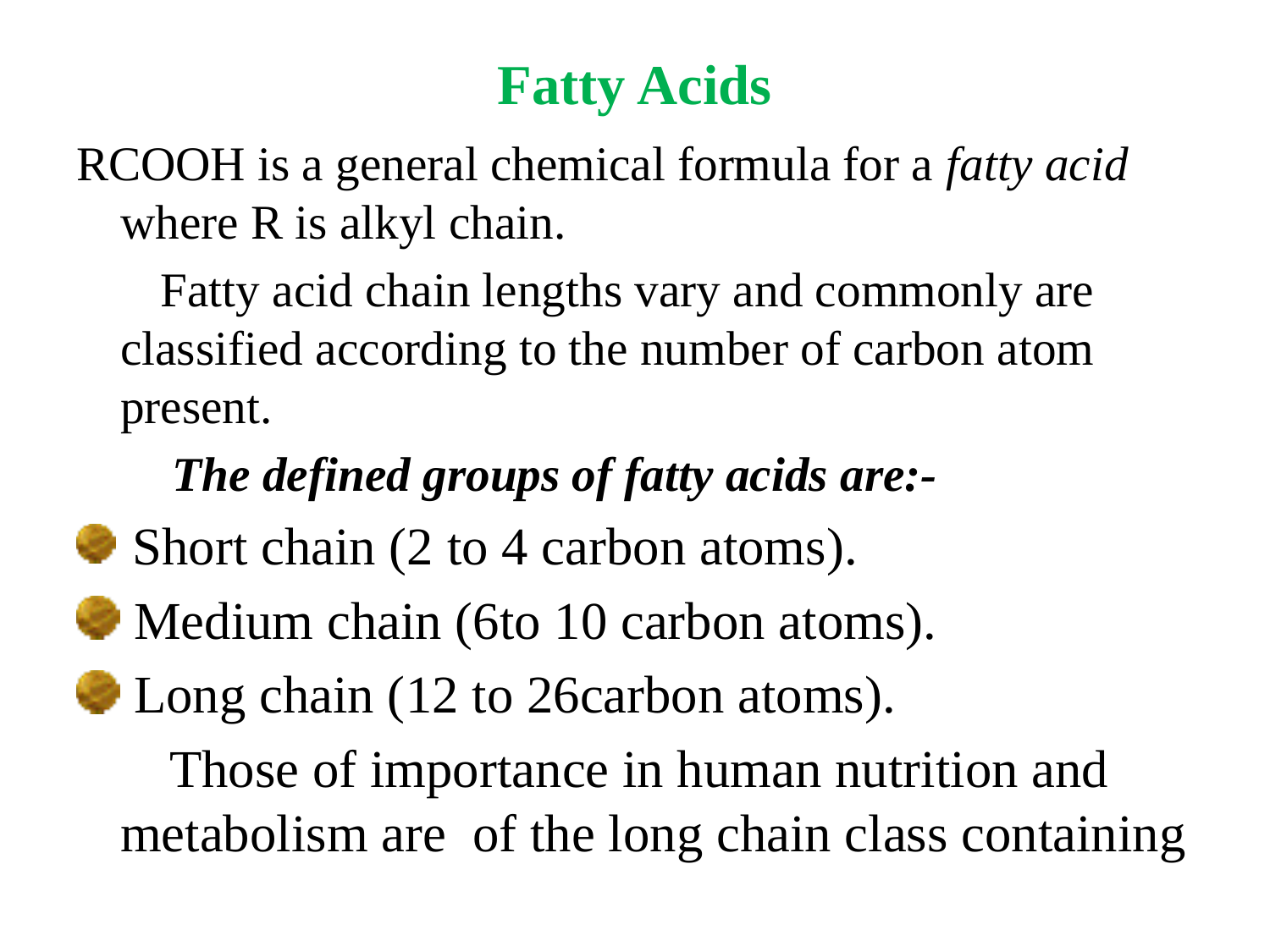

# Fatty Acids
RCOOH is a general chemical formula for a fatty acid where R is alkyl chain.
       Fatty acid chain lengths vary and commonly are classified according to the number of carbon atom present.
        The defined groups of fatty acids are:-
 Short chain (2 to 4 carbon atoms).
 Medium chain (6to 10 carbon atoms).
 Long chain (12 to 26carbon atoms).
       Those of importance in human nutrition and metabolism are  of the long chain class containing